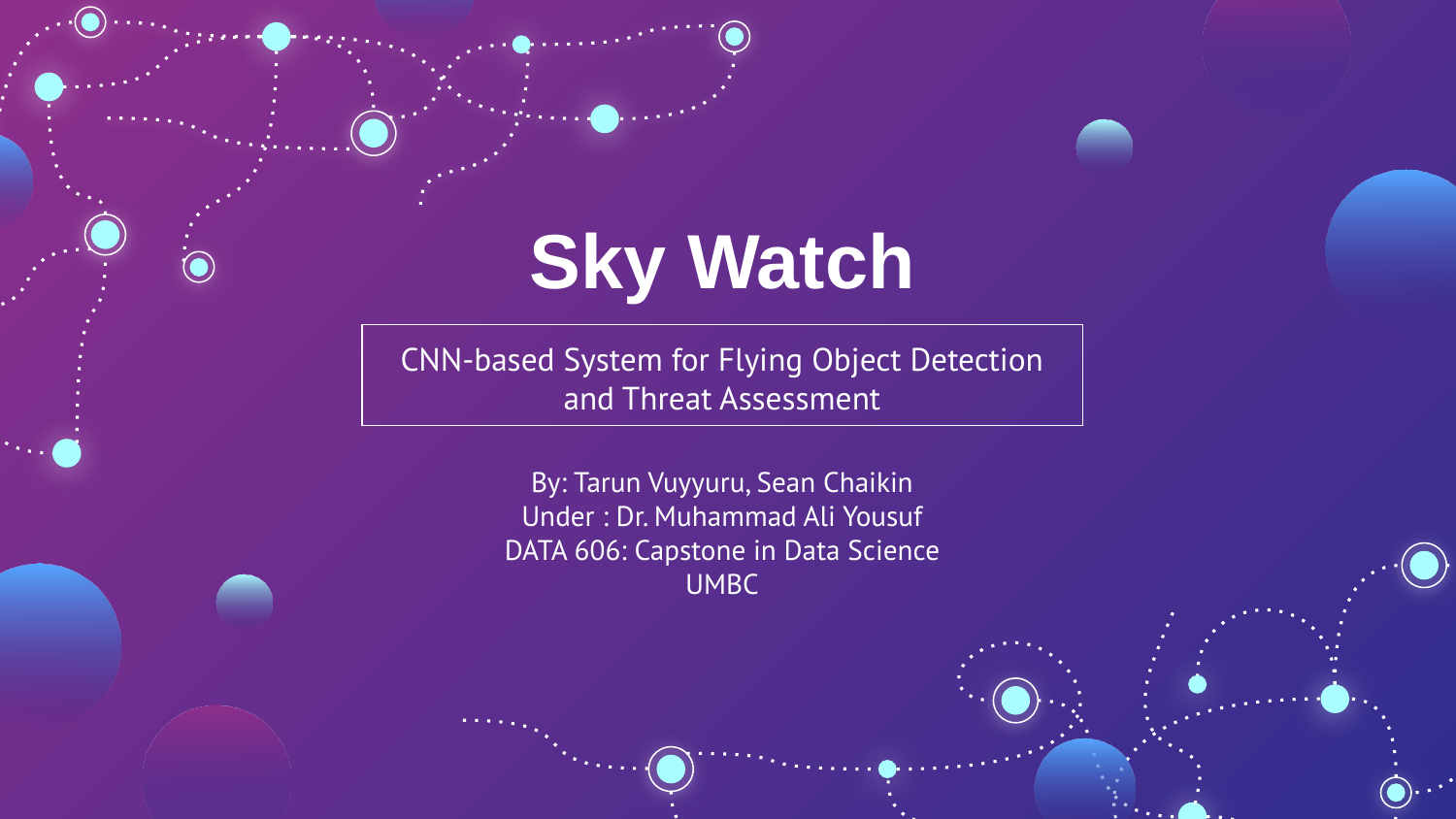

# Sky Watch

CNN-based System for Flying Object Detection and Threat Assessment
By: Tarun Vuyyuru, Sean Chaikin
Under : Dr. Muhammad Ali Yousuf
DATA 606: Capstone in Data Science
UMBC